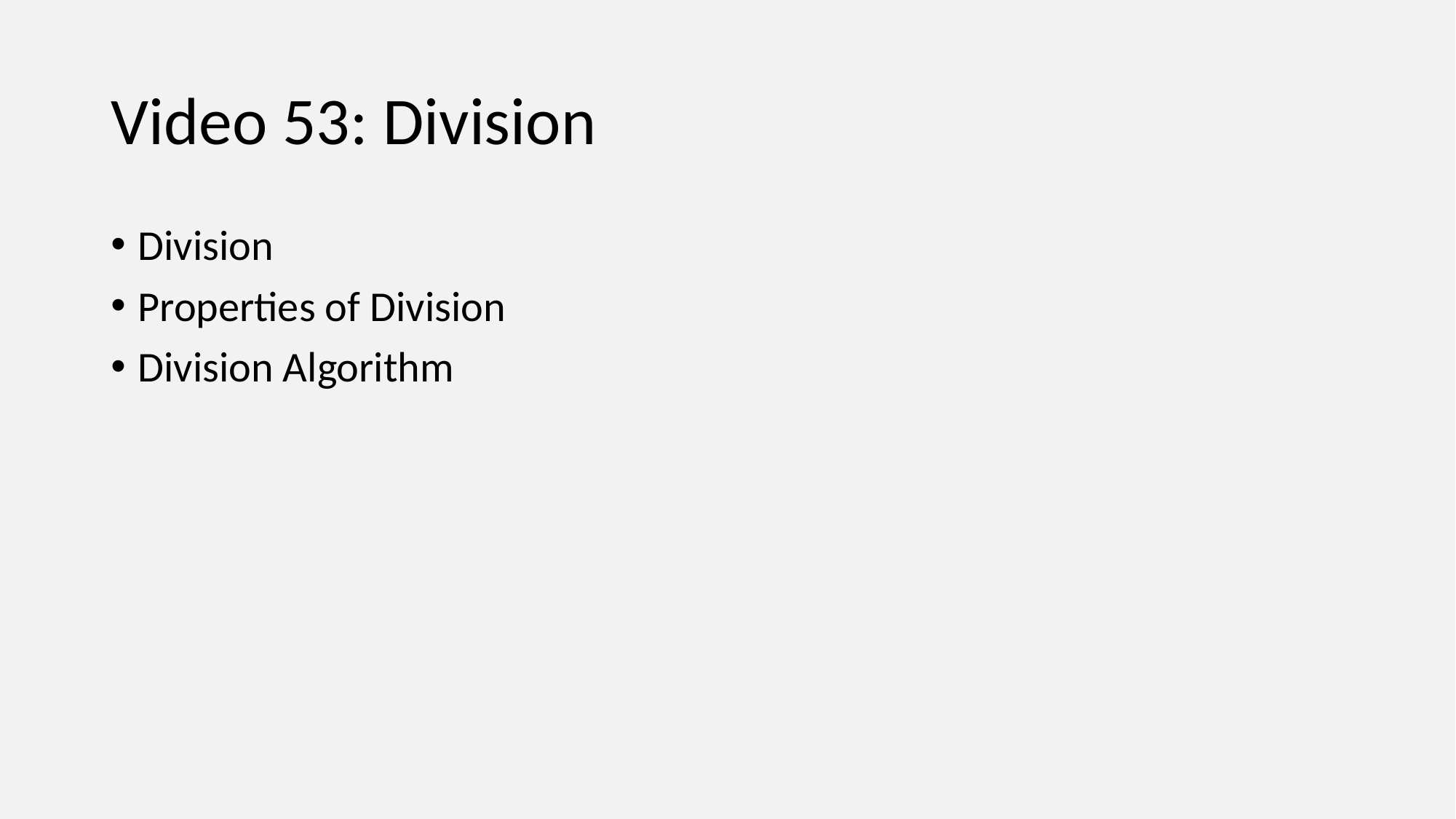

# Video 53: Division
Division
Properties of Division
Division Algorithm